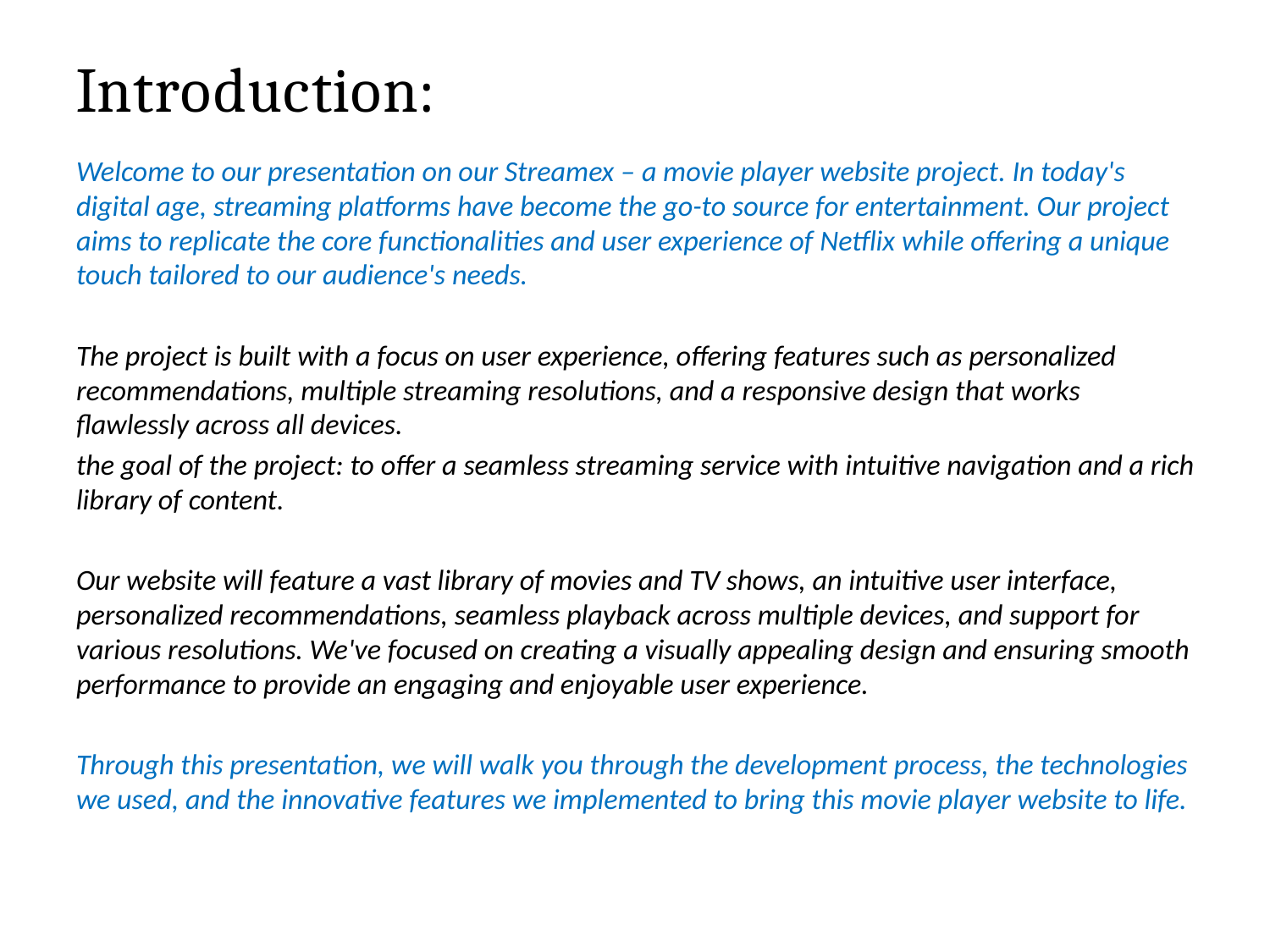

# Introduction:
Welcome to our presentation on our Streamex – a movie player website project. In today's digital age, streaming platforms have become the go-to source for entertainment. Our project aims to replicate the core functionalities and user experience of Netflix while offering a unique touch tailored to our audience's needs.

The project is built with a focus on user experience, offering features such as personalized recommendations, multiple streaming resolutions, and a responsive design that works flawlessly across all devices.
the goal of the project: to offer a seamless streaming service with intuitive navigation and a rich library of content.

Our website will feature a vast library of movies and TV shows, an intuitive user interface, personalized recommendations, seamless playback across multiple devices, and support for various resolutions. We've focused on creating a visually appealing design and ensuring smooth performance to provide an engaging and enjoyable user experience.

Through this presentation, we will walk you through the development process, the technologies we used, and the innovative features we implemented to bring this movie player website to life.